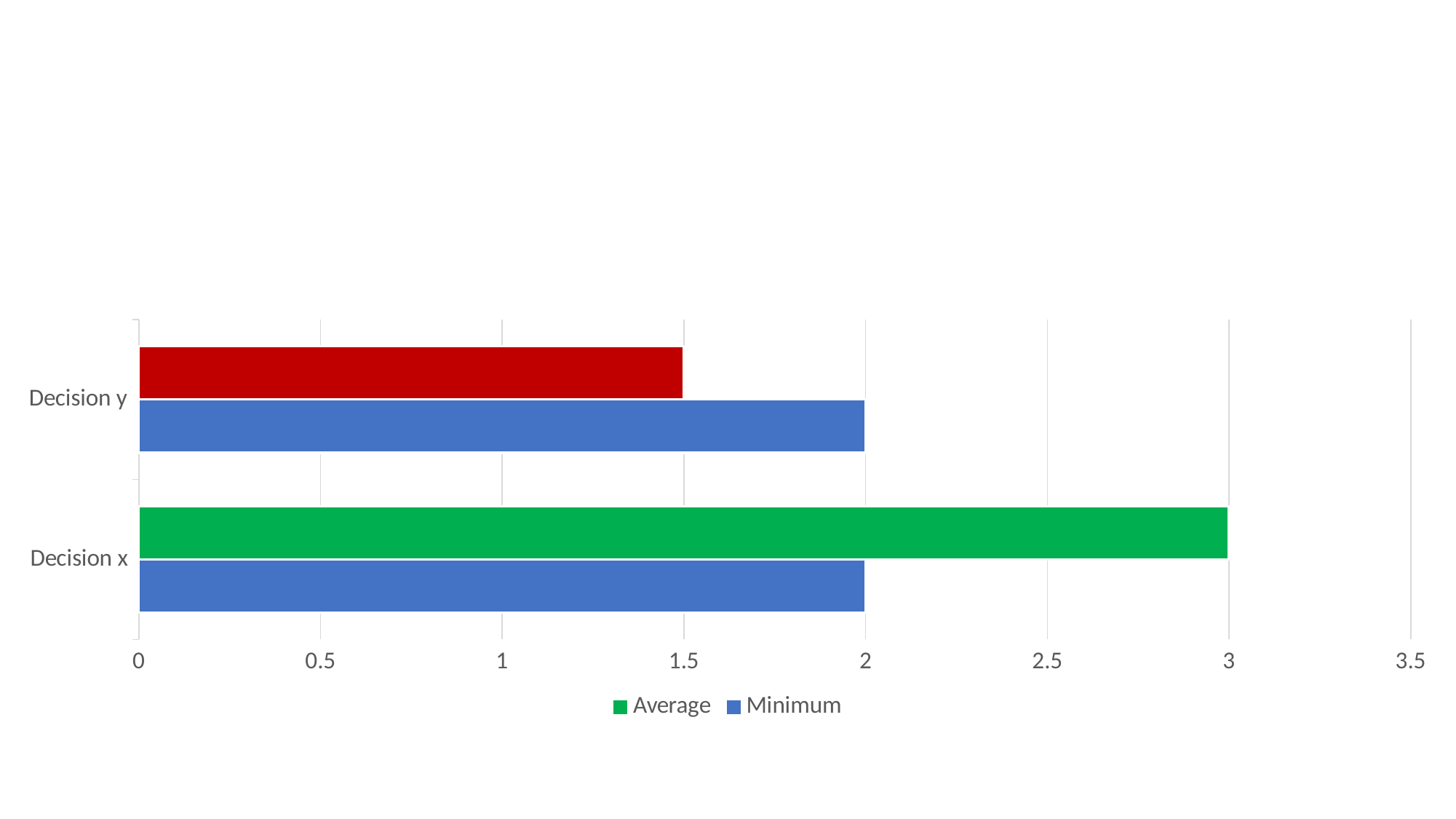

### Chart

| Category | Minimum | Average |
|---|---|---|
| Decision x | 2.0 | 3.0 |
| Decision y | 2.0 | 1.5 |